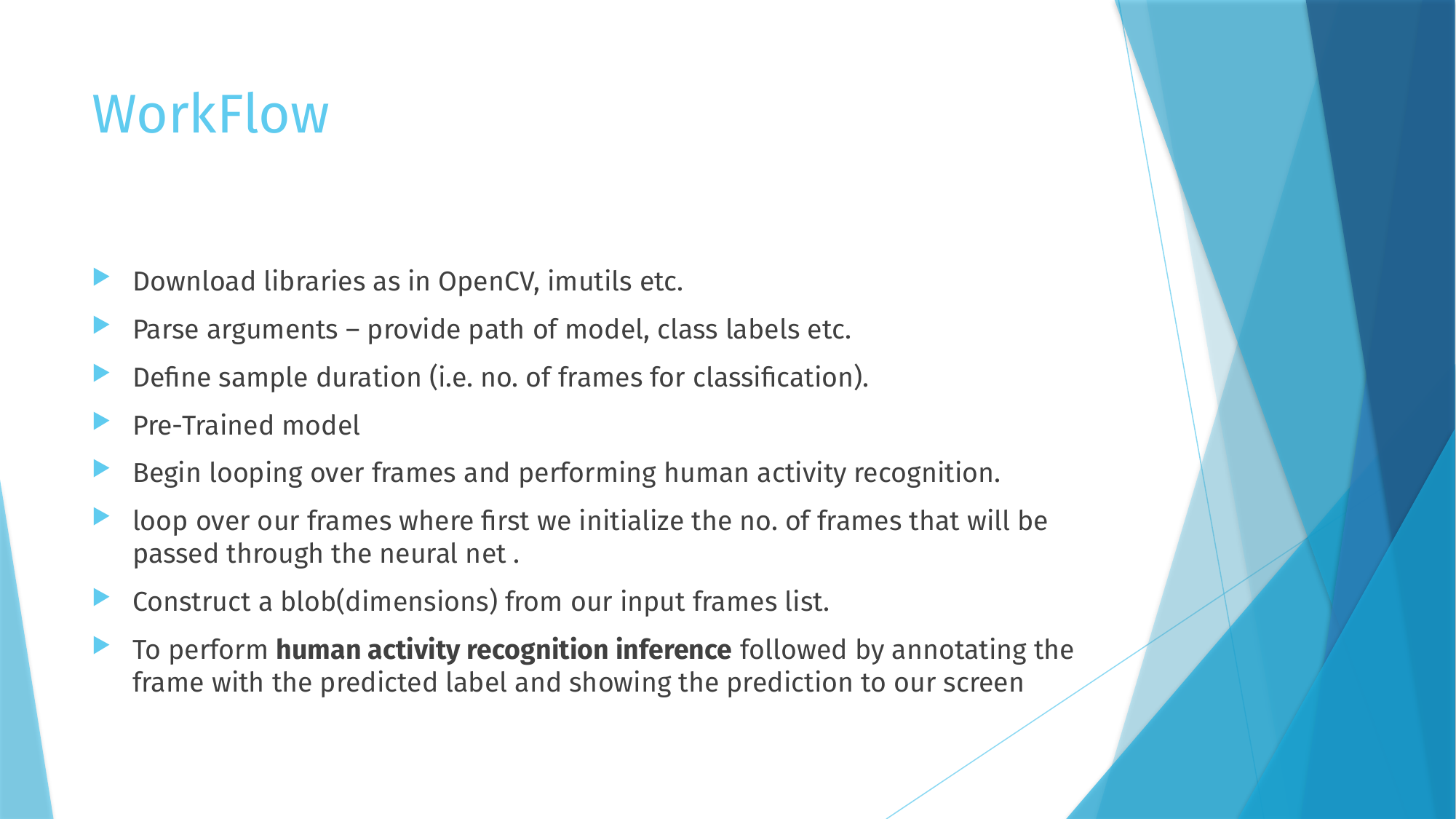

# WorkFlow
Download libraries as in OpenCV, imutils etc.
Parse arguments – provide path of model, class labels etc.
Define sample duration (i.e. no. of frames for classification).
Pre-Trained model
Begin looping over frames and performing human activity recognition.
loop over our frames where first we initialize the no. of frames that will be passed through the neural net .
Construct a blob(dimensions) from our input frames list.
To perform human activity recognition inference followed by annotating the frame with the predicted label and showing the prediction to our screen